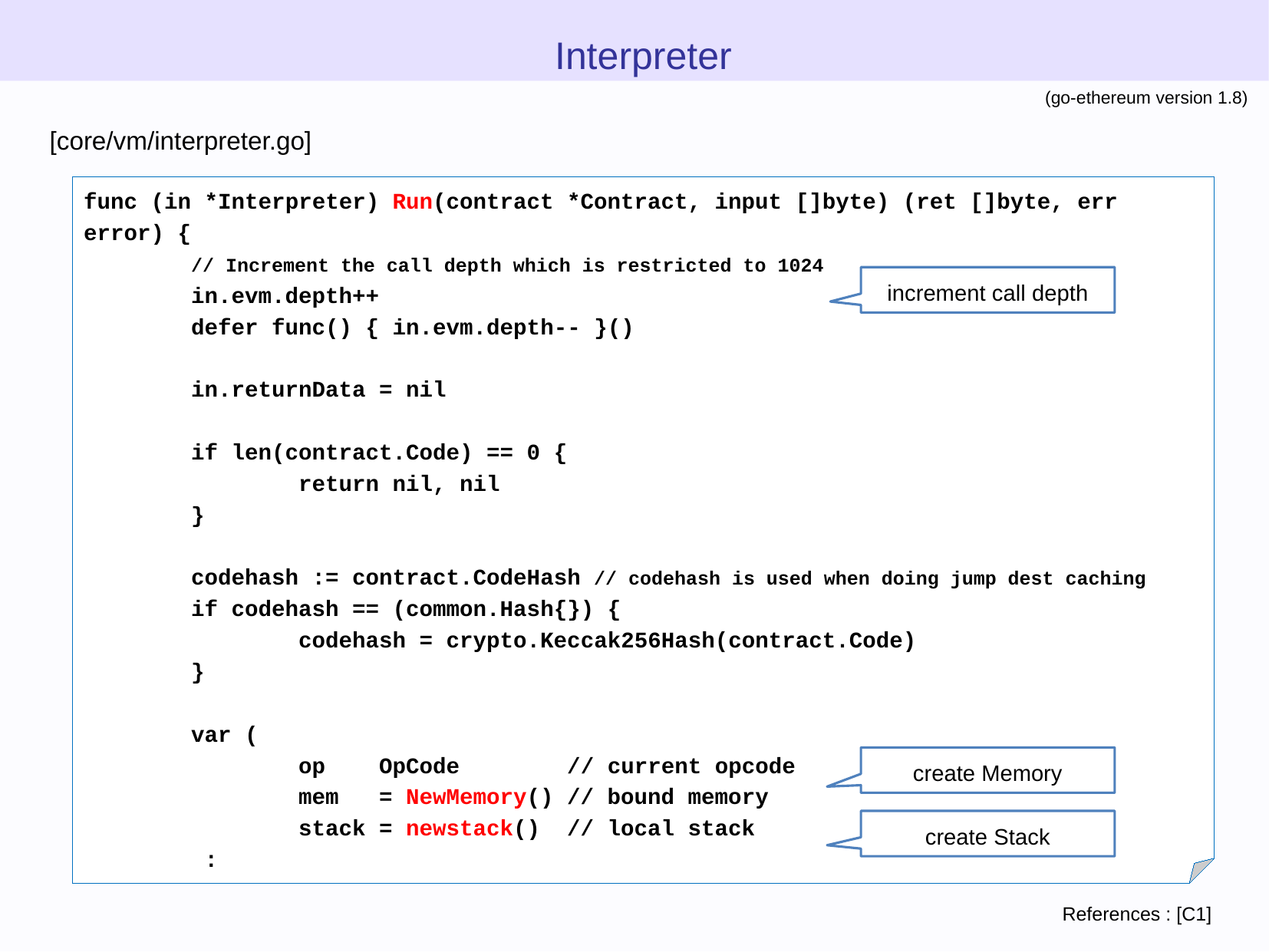

Interpreter
(go-ethereum version 1.8)
[core/vm/interpreter.go]
func (in *Interpreter) Run(contract *Contract, input []byte) (ret []byte, err error) {
        // Increment the call depth which is restricted to 1024
        in.evm.depth++
        defer func() { in.evm.depth-- }()

        in.returnData = nil

        if len(contract.Code) == 0 {
                return nil, nil
        }

        codehash := contract.CodeHash // codehash is used when doing jump dest caching
        if codehash == (common.Hash{}) {
                codehash = crypto.Keccak256Hash(contract.Code)
        }

        var (
                op    OpCode        // current opcode
                mem   = NewMemory() // bound memory
                stack = newstack()  // local stack
         :
increment call depth
create Memory
create Stack
References : [C1]